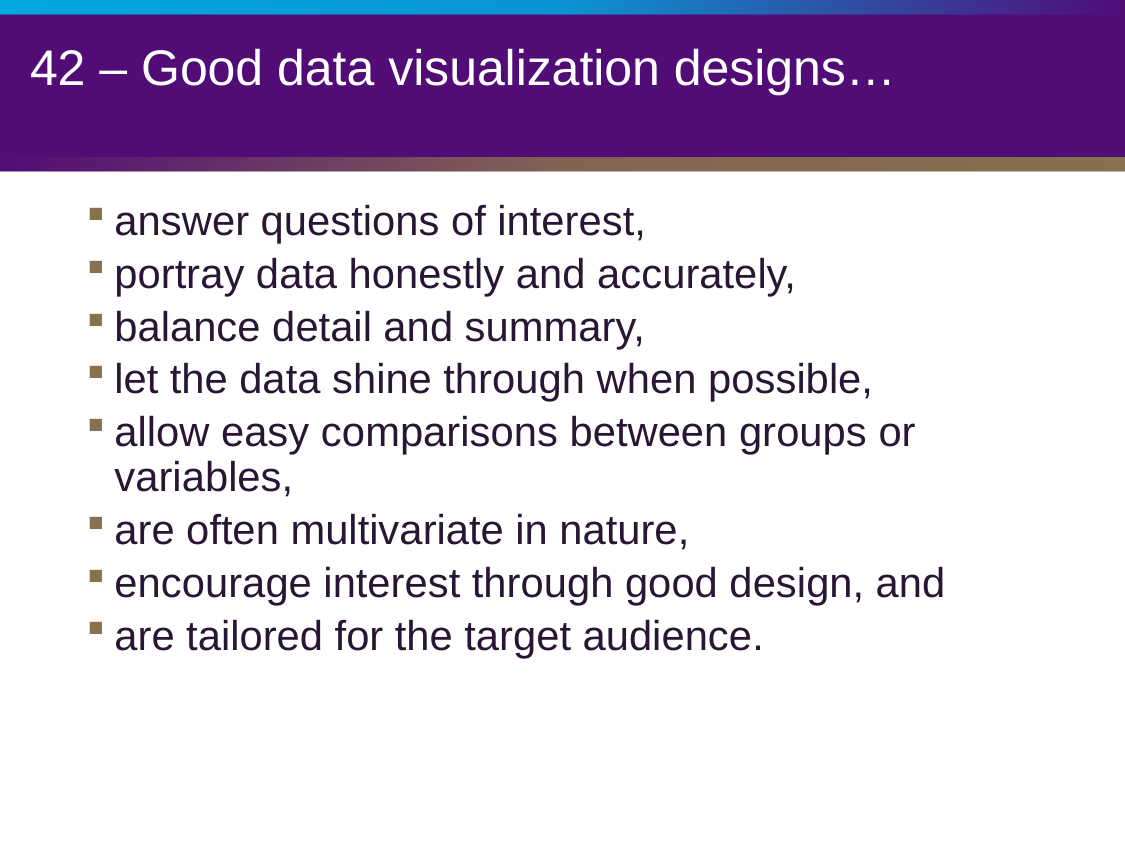

# 42 – Good data visualization designs…
answer questions of interest,
portray data honestly and accurately,
balance detail and summary,
let the data shine through when possible,
allow easy comparisons between groups or variables,
are often multivariate in nature,
encourage interest through good design, and
are tailored for the target audience.